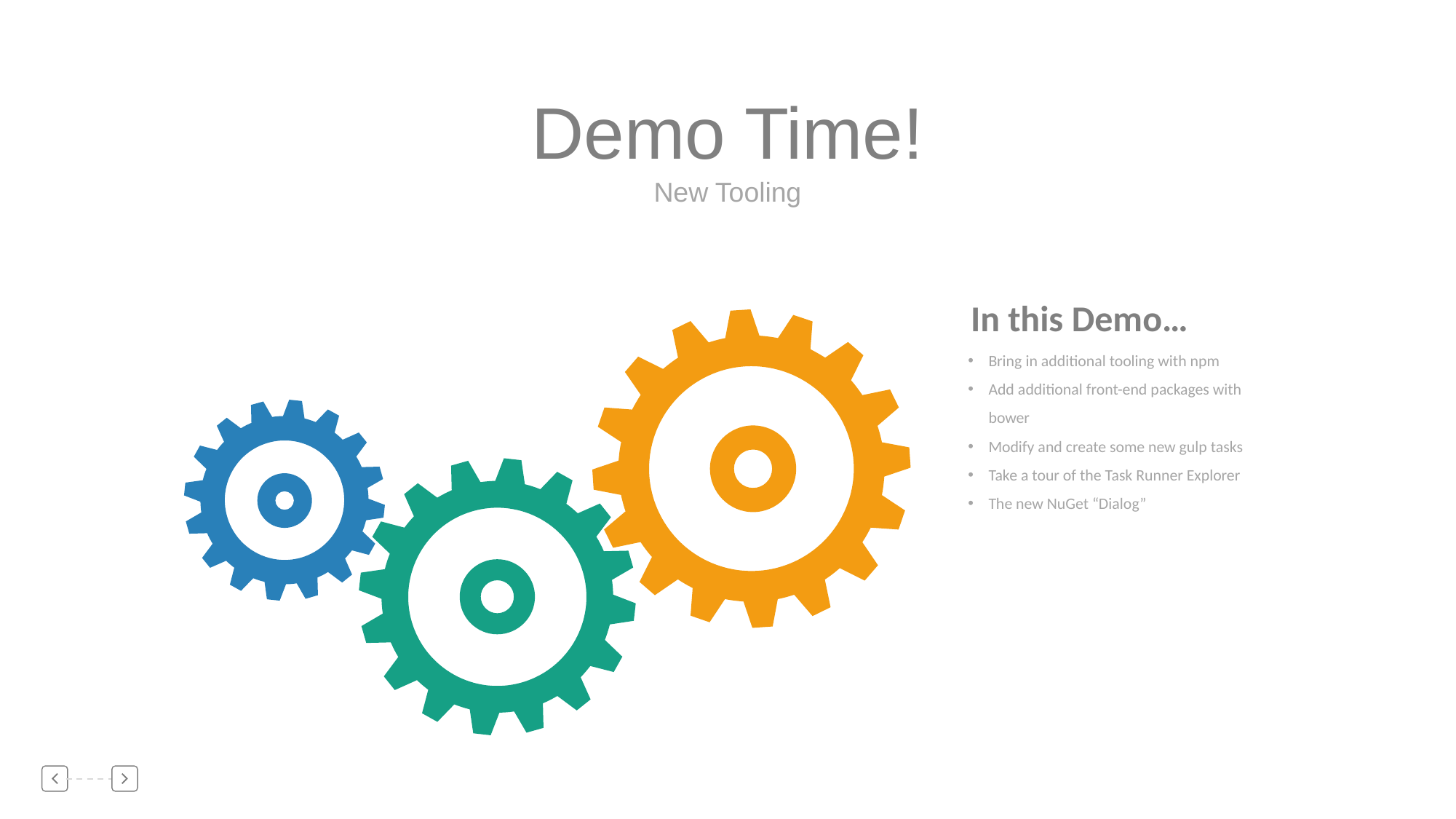

Demo Time!
New Tooling
In this Demo…
Bring in additional tooling with npm
Add additional front-end packages with bower
Modify and create some new gulp tasks
Take a tour of the Task Runner Explorer
The new NuGet “Dialog”